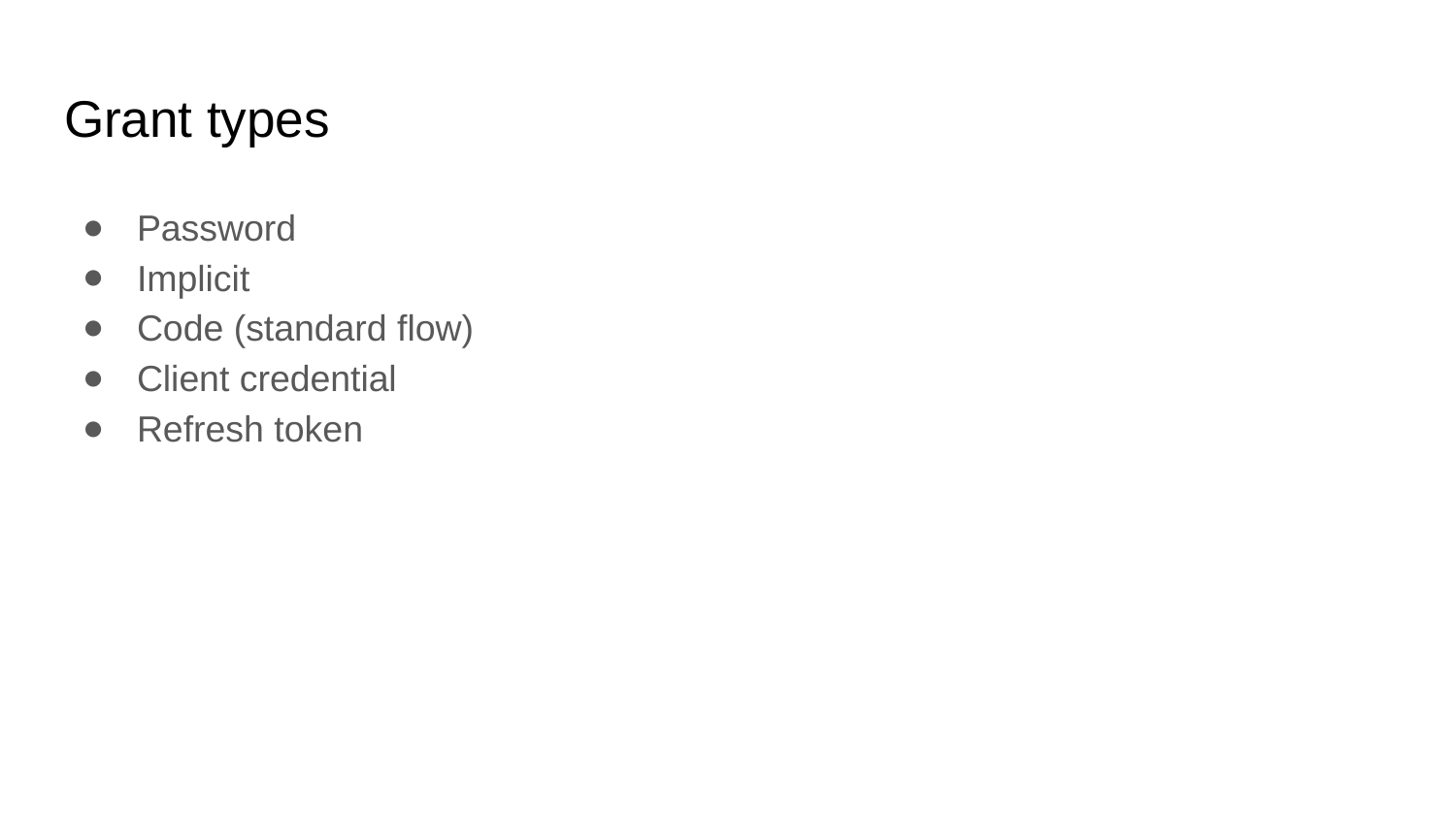

# Grant types
Password
Implicit
Code (standard flow)
Client credential
Refresh token